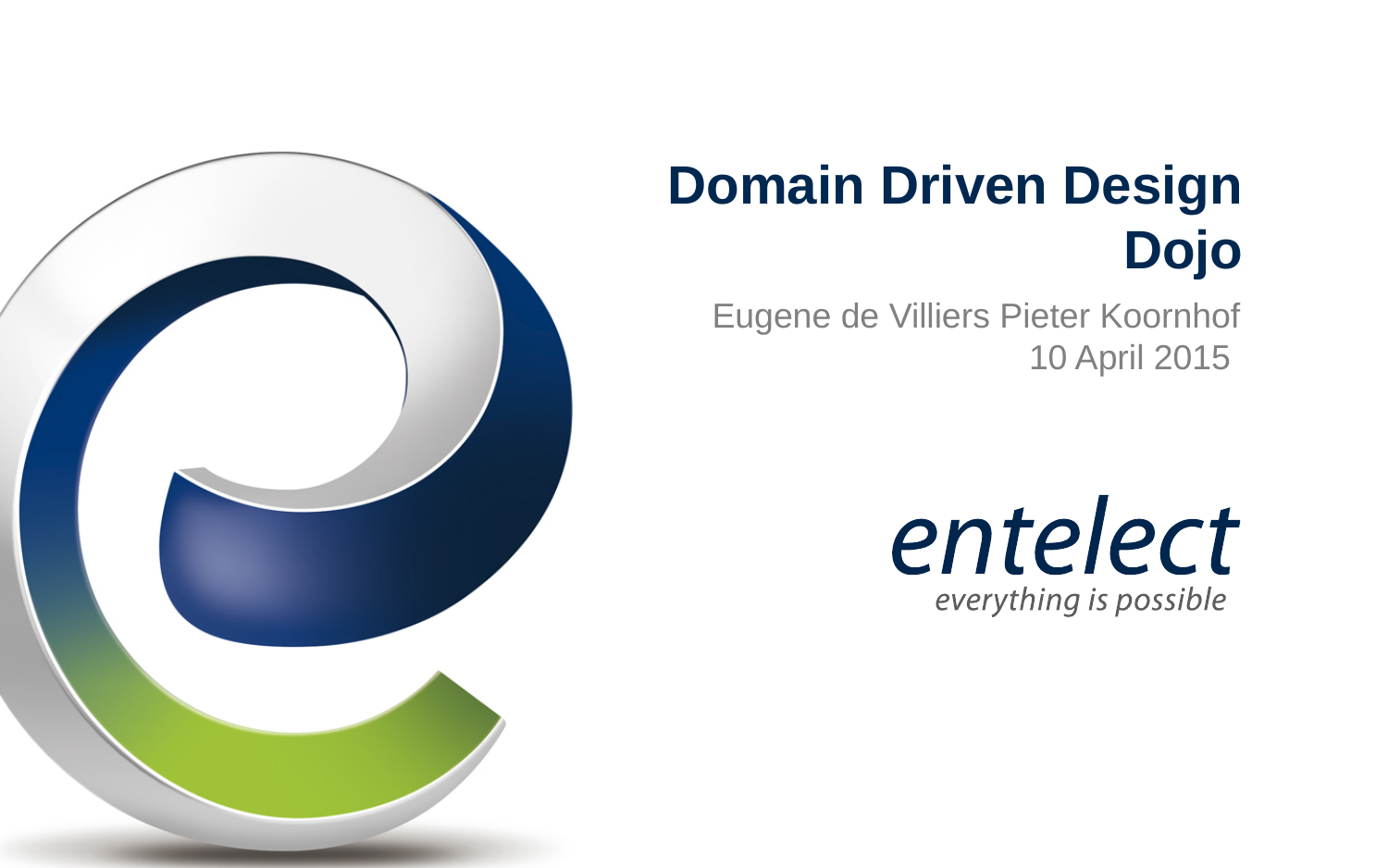

# Domain Driven Design Dojo
Eugene de Villiers Pieter Koornhof
10 April 2015